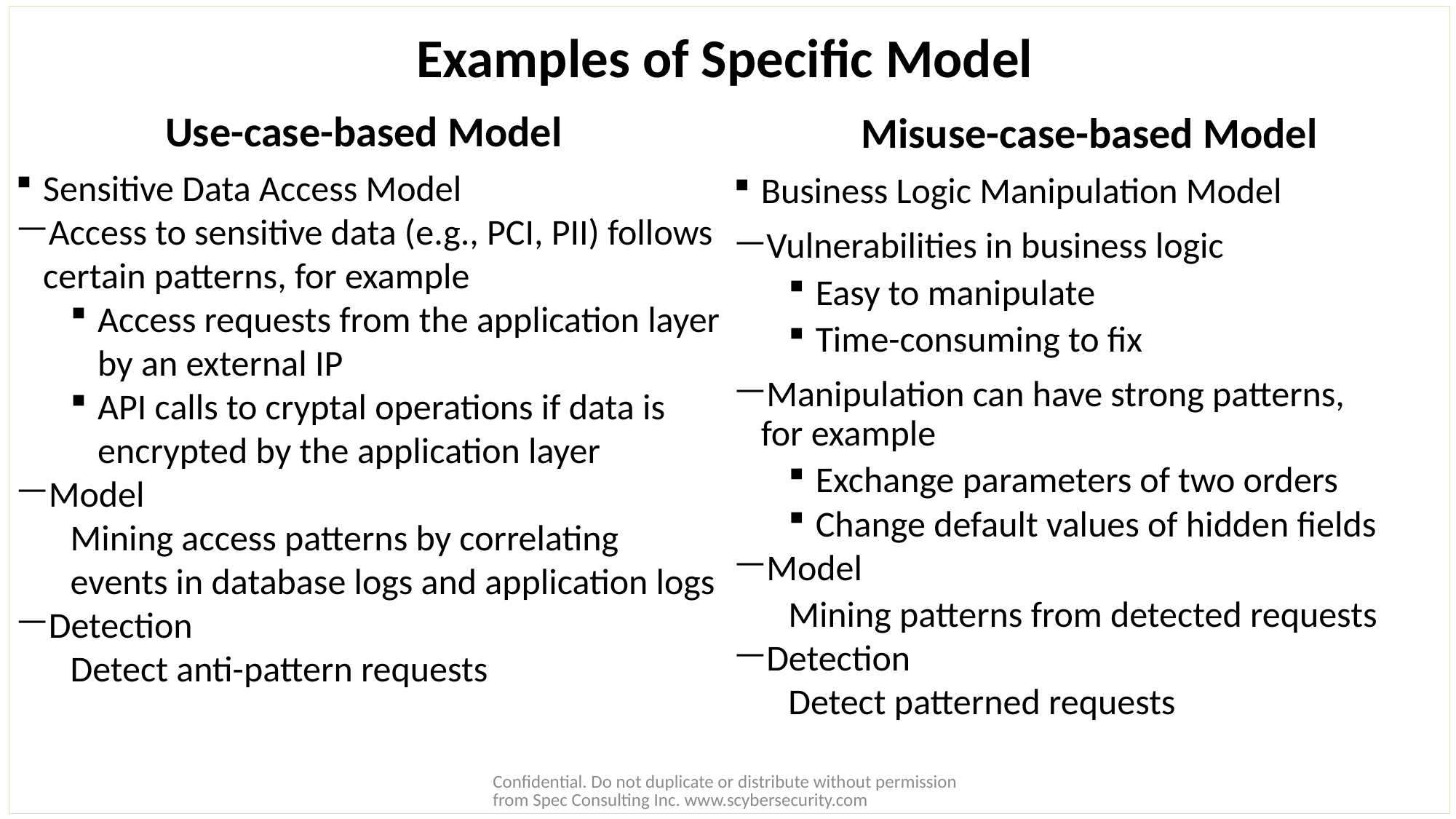

# Examples of Specific Model
Use-case-based Model
Sensitive Data Access Model
Access to sensitive data (e.g., PCI, PII) follows certain patterns, for example
Access requests from the application layer by an external IP
API calls to cryptal operations if data is encrypted by the application layer
Model
Mining access patterns by correlating events in database logs and application logs
Detection
Detect anti-pattern requests
Misuse-case-based Model
Business Logic Manipulation Model
Vulnerabilities in business logic
Easy to manipulate
Time-consuming to fix
Manipulation can have strong patterns,
for example
Exchange parameters of two orders
Change default values of hidden fields
Model
Mining patterns from detected requests
Detection
Detect patterned requests

Confidential. Do not duplicate or distribute without permission from Spec Consulting Inc. www.scybersecurity.com